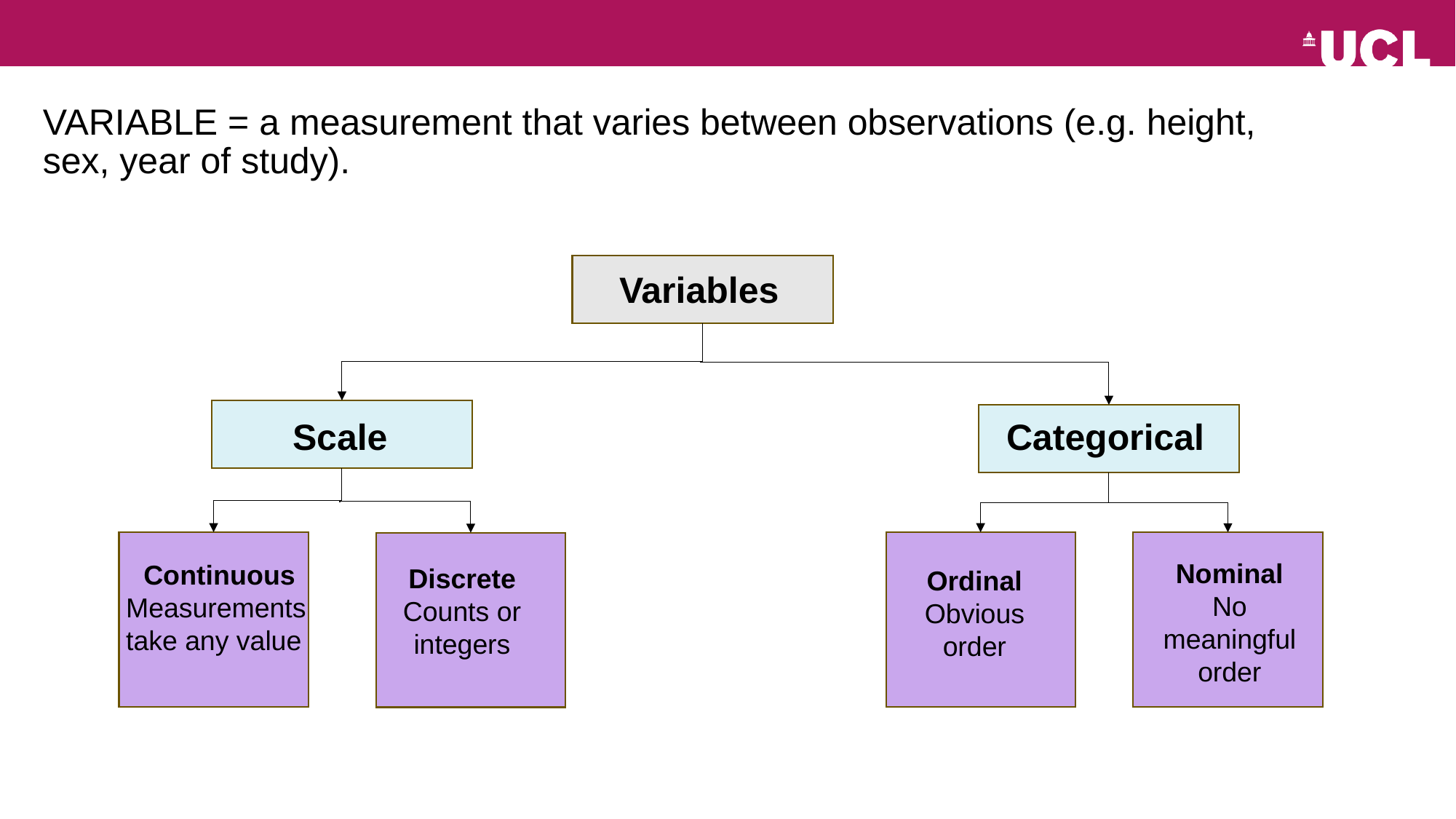

VARIABLE = a measurement that varies between observations (e.g. height, sex, year of study).

Variables

Scale
Categorical

Nominal
No meaningful order
Continuous
Measurements take any value
Discrete
Counts or integers
Ordinal
Obvious order